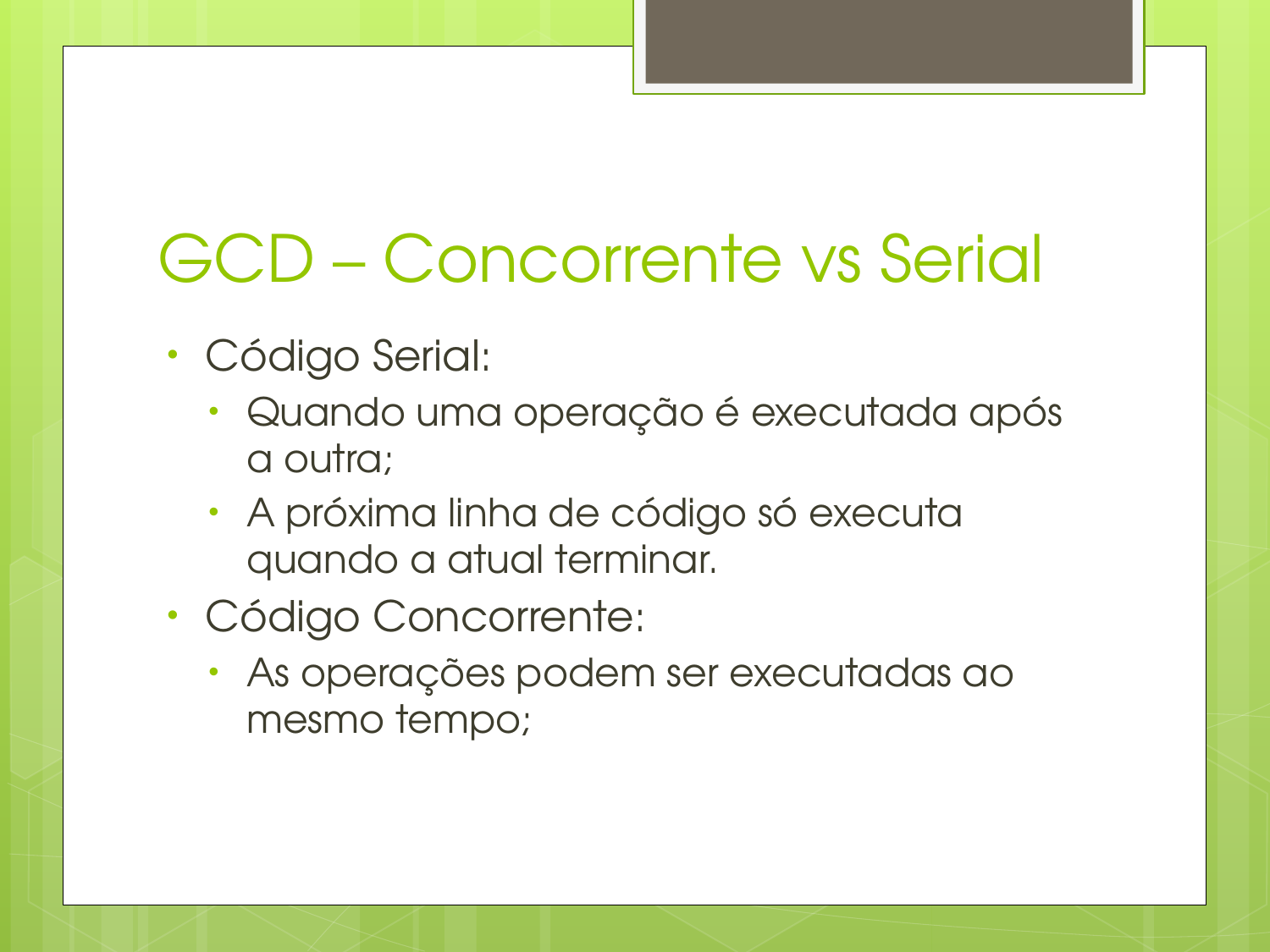

# GCD – Concorrente vs Serial
Código Serial:
Quando uma operação é executada após a outra;
A próxima linha de código só executa quando a atual terminar.
Código Concorrente:
As operações podem ser executadas ao mesmo tempo;